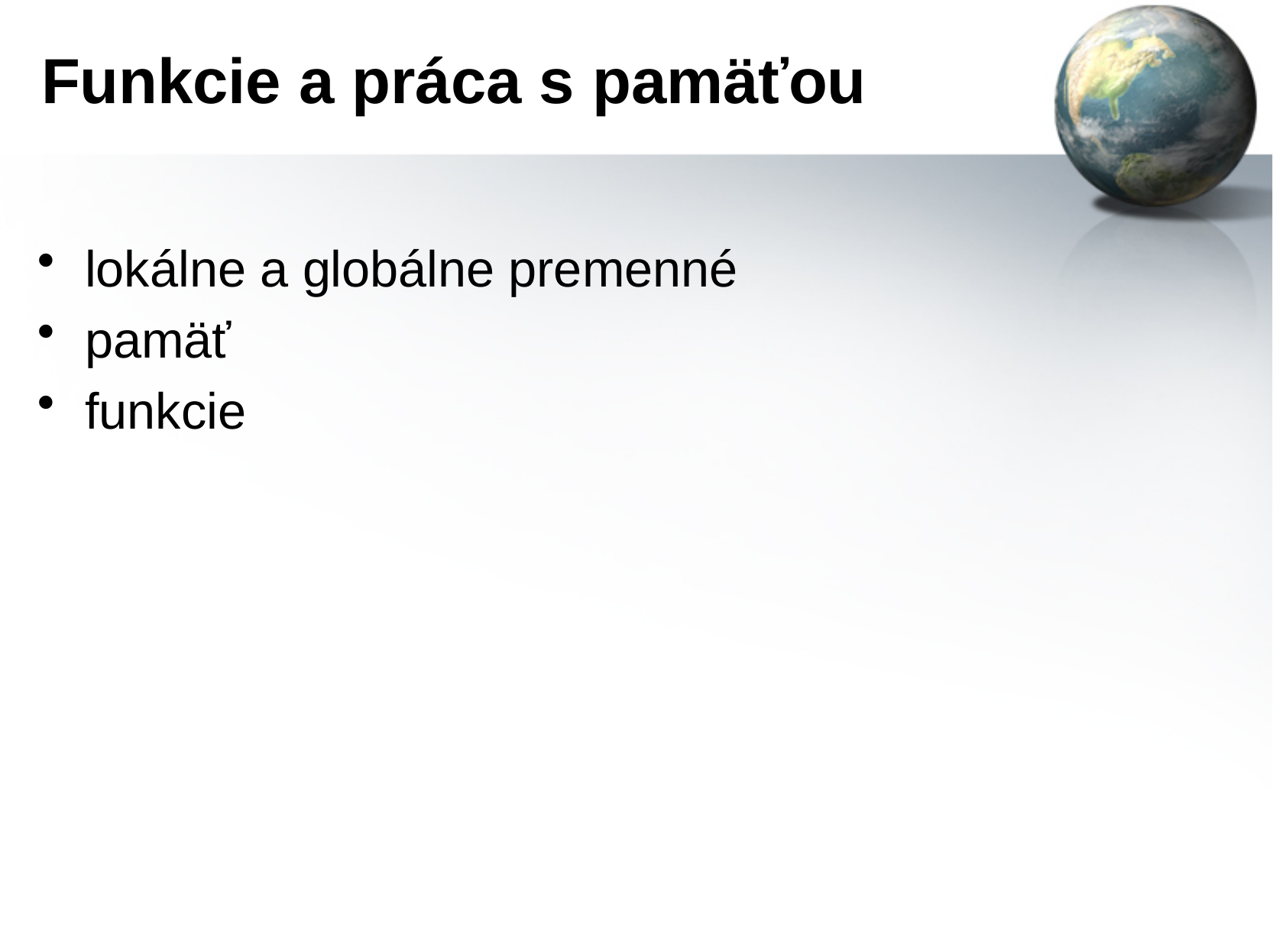

# Funkcie a práca s pamäťou
lokálne a globálne premenné
pamäť
funkcie